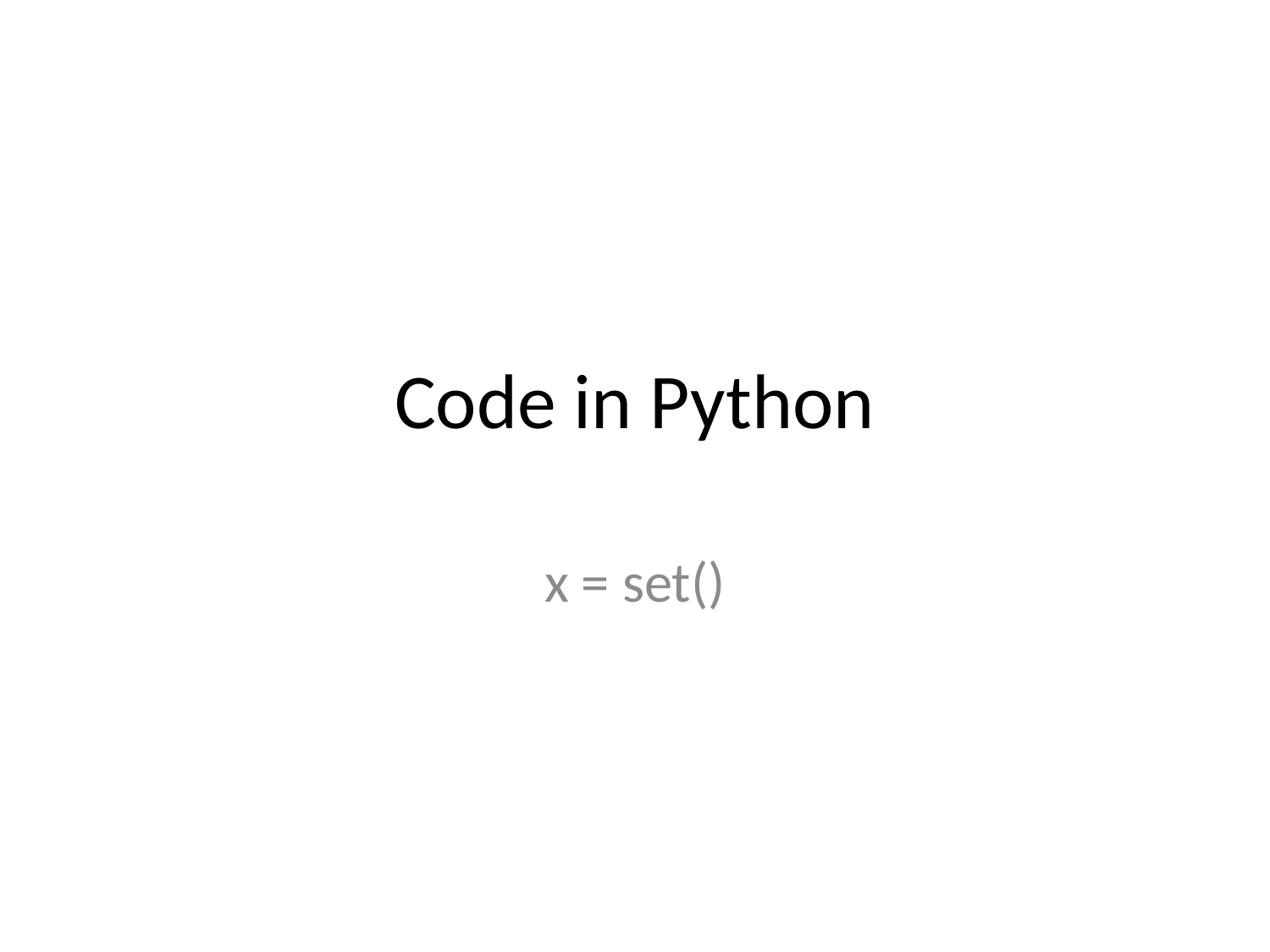

# Code in Python
x = set()